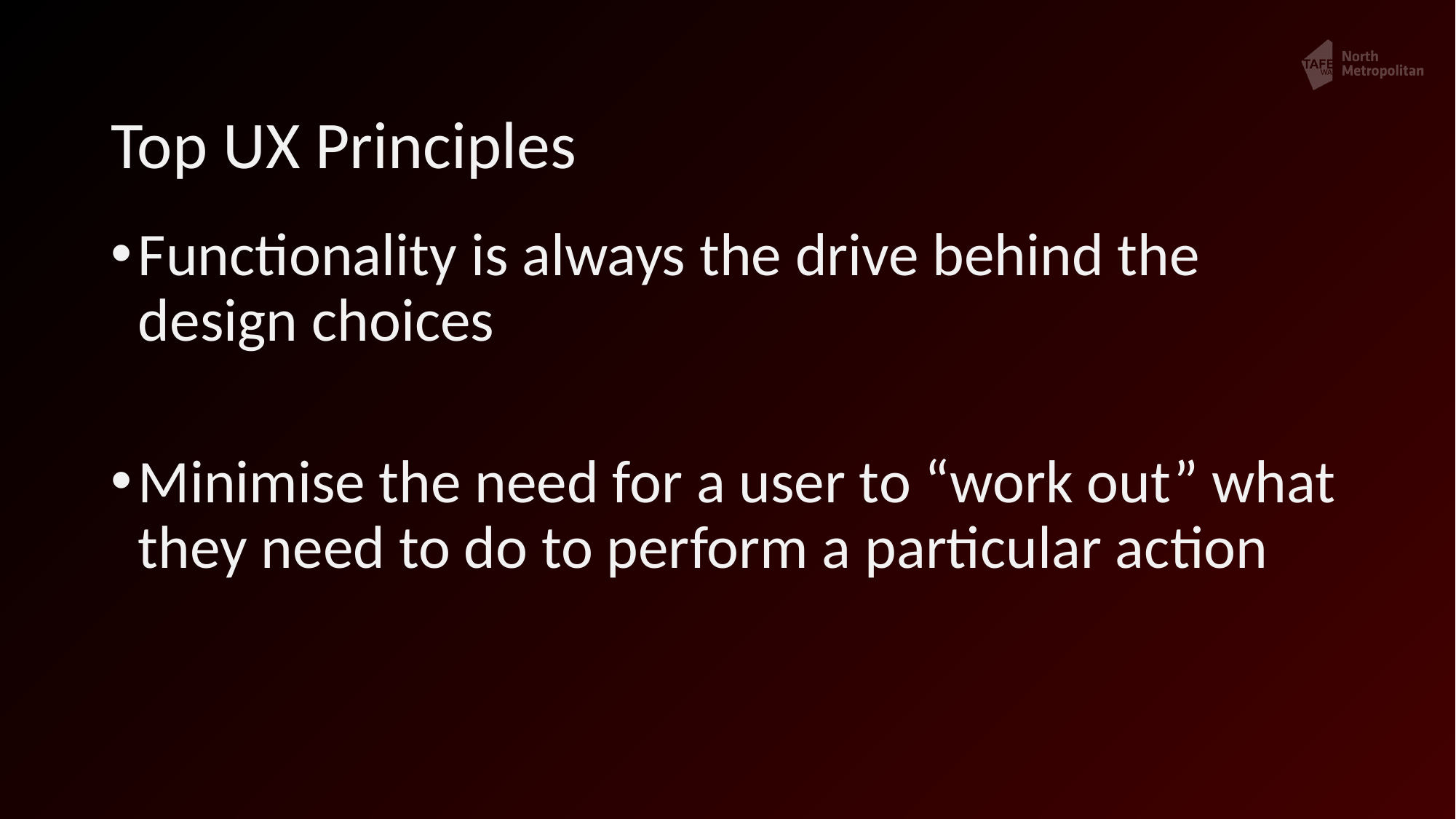

# Top UX Principles
Functionality is always the drive behind the design choices

Minimise the need for a user to “work out” what they need to do to perform a particular action